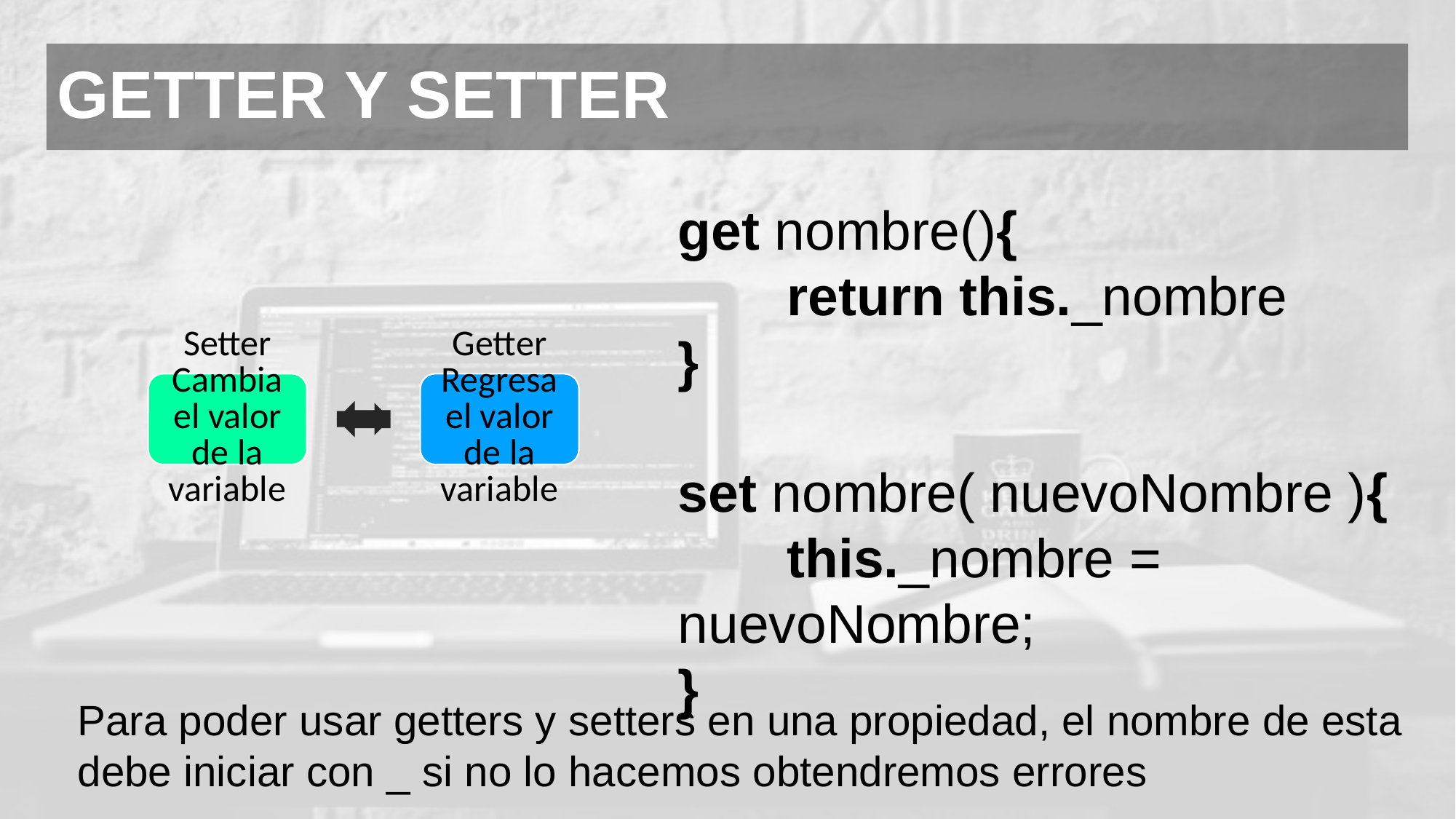

GETTER Y SETTER
get nombre(){
	return this._nombre
}

set nombre( nuevoNombre ){
	this._nombre = nuevoNombre;
}
Setter
Cambia el valor de la variable
Getter
Regresa el valor de la variable
Para poder usar getters y setters en una propiedad, el nombre de esta debe iniciar con _ si no lo hacemos obtendremos errores